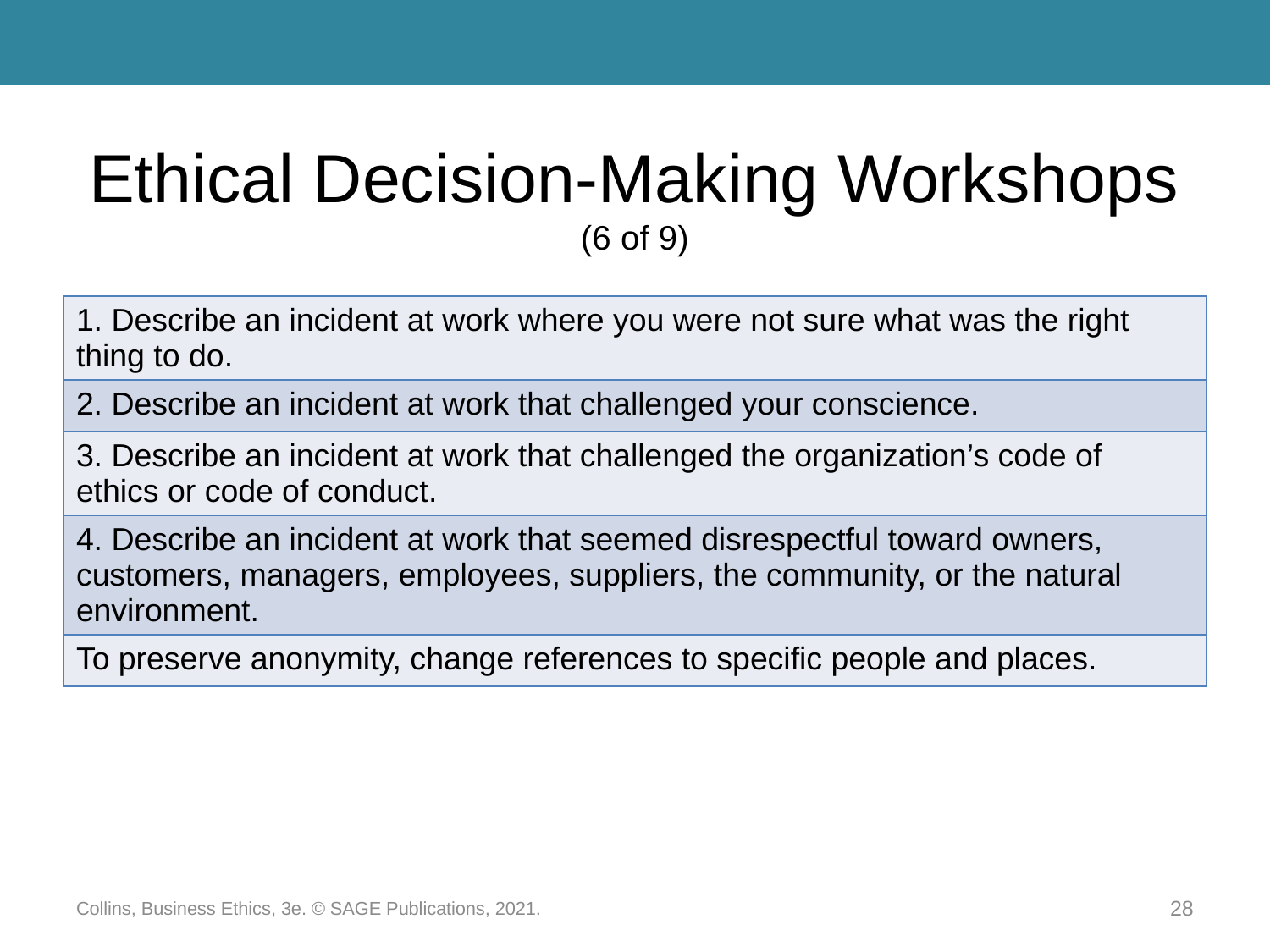

# Ethical Decision-Making Workshops (6 of 9)
| 1. Describe an incident at work where you were not sure what was the right thing to do. |
| --- |
| 2. Describe an incident at work that challenged your conscience. |
| 3. Describe an incident at work that challenged the organization’s code of ethics or code of conduct. |
| 4. Describe an incident at work that seemed disrespectful toward owners, customers, managers, employees, suppliers, the community, or the natural environment. |
| To preserve anonymity, change references to specific people and places. |
Collins, Business Ethics, 3e. © SAGE Publications, 2021.
28